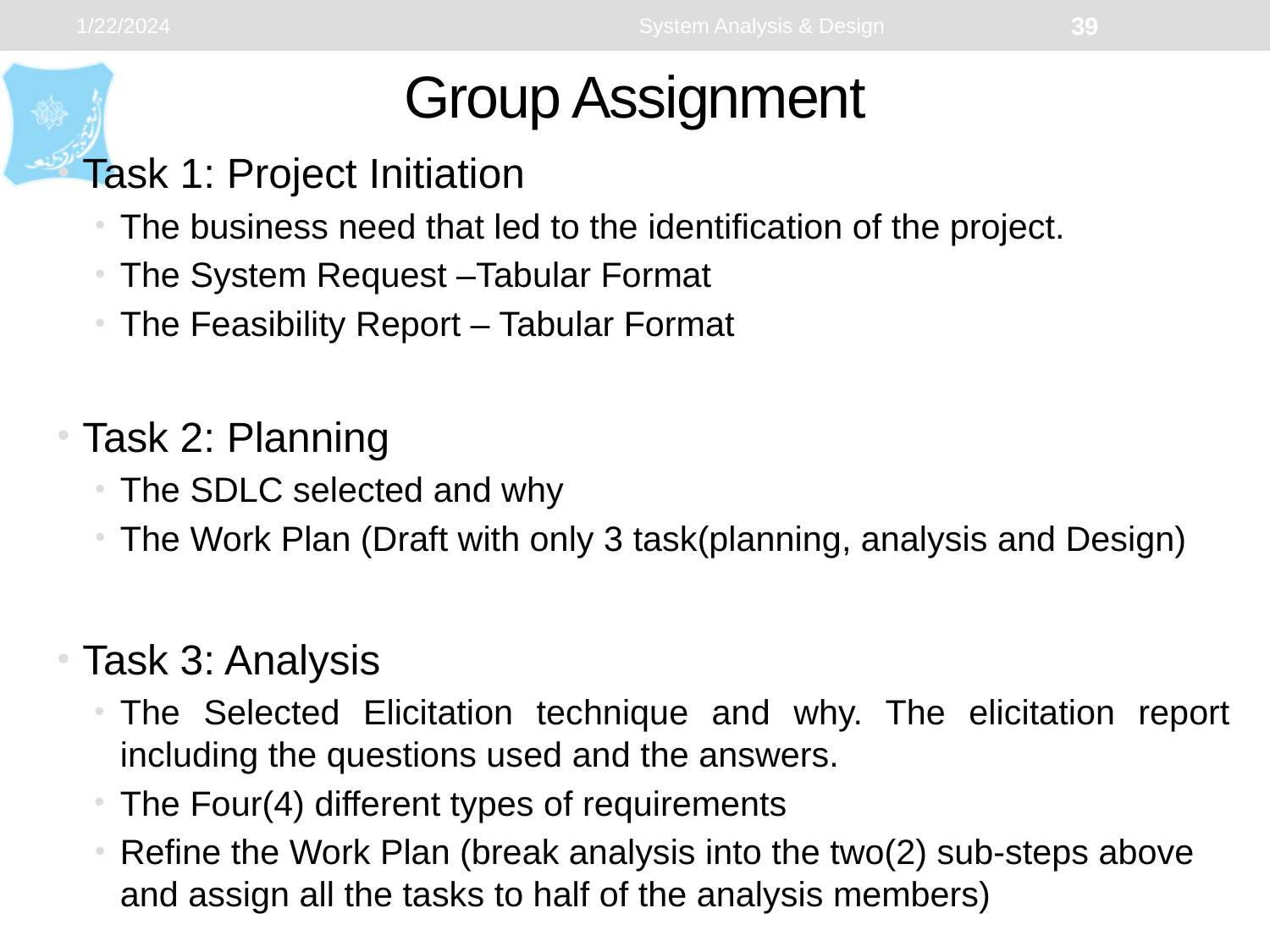

1/22/2024
System Analysis & Design
39
# Group Assignment
Task 1: Project Initiation
The business need that led to the identification of the project.
The System Request –Tabular Format
The Feasibility Report – Tabular Format

Task 2: Planning
The SDLC selected and why
The Work Plan (Draft with only 3 task(planning, analysis and Design)

Task 3: Analysis
The Selected Elicitation technique and why. The elicitation report including the questions used and the answers.
The Four(4) different types of requirements
Refine the Work Plan (break analysis into the two(2) sub-steps above and assign all the tasks to half of the analysis members)